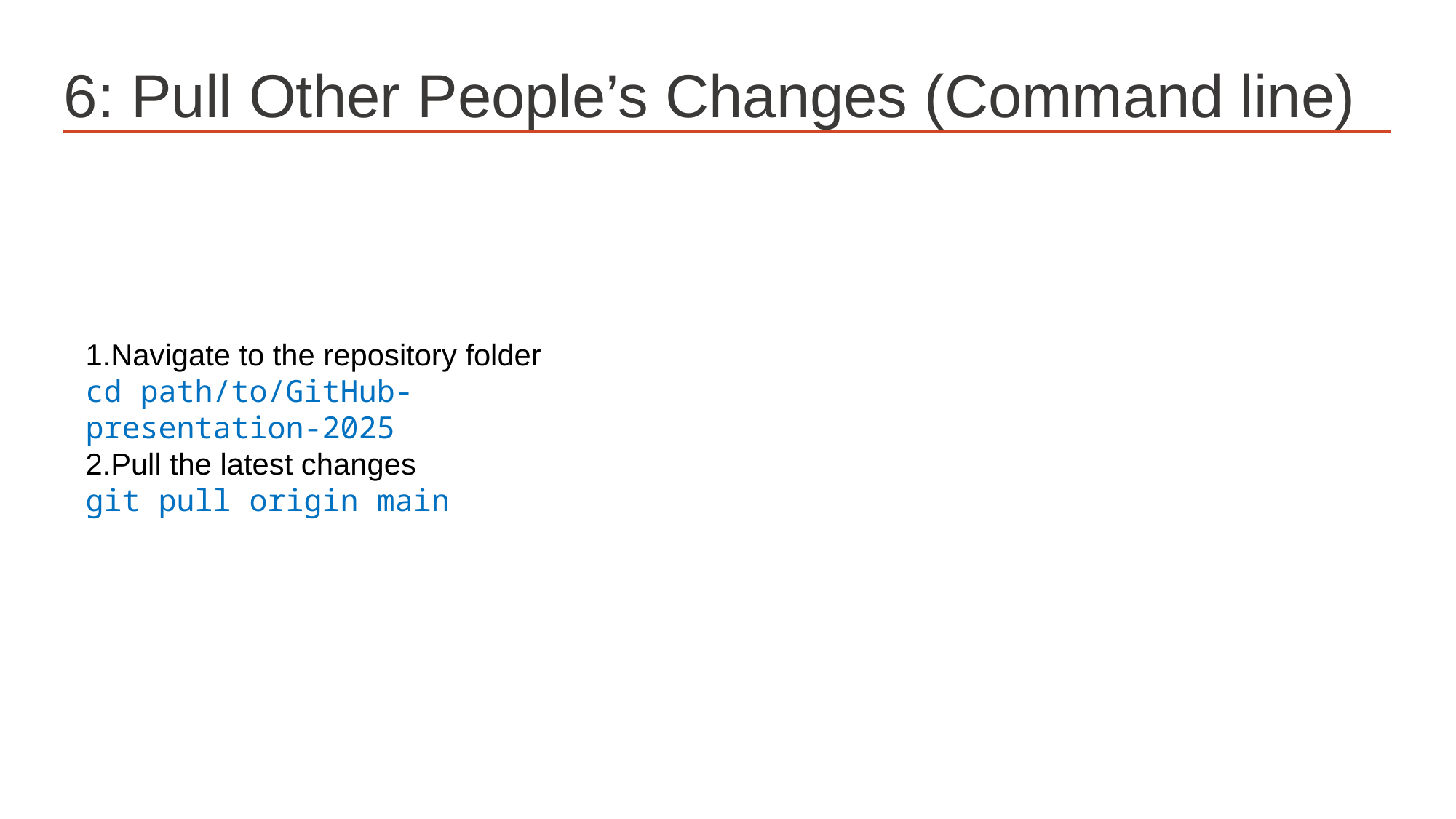

# 6: Pull Other People’s Changes (Command line)

Navigate to the repository folder
cd path/to/GitHub-presentation-2025
Pull the latest changes
git pull origin main